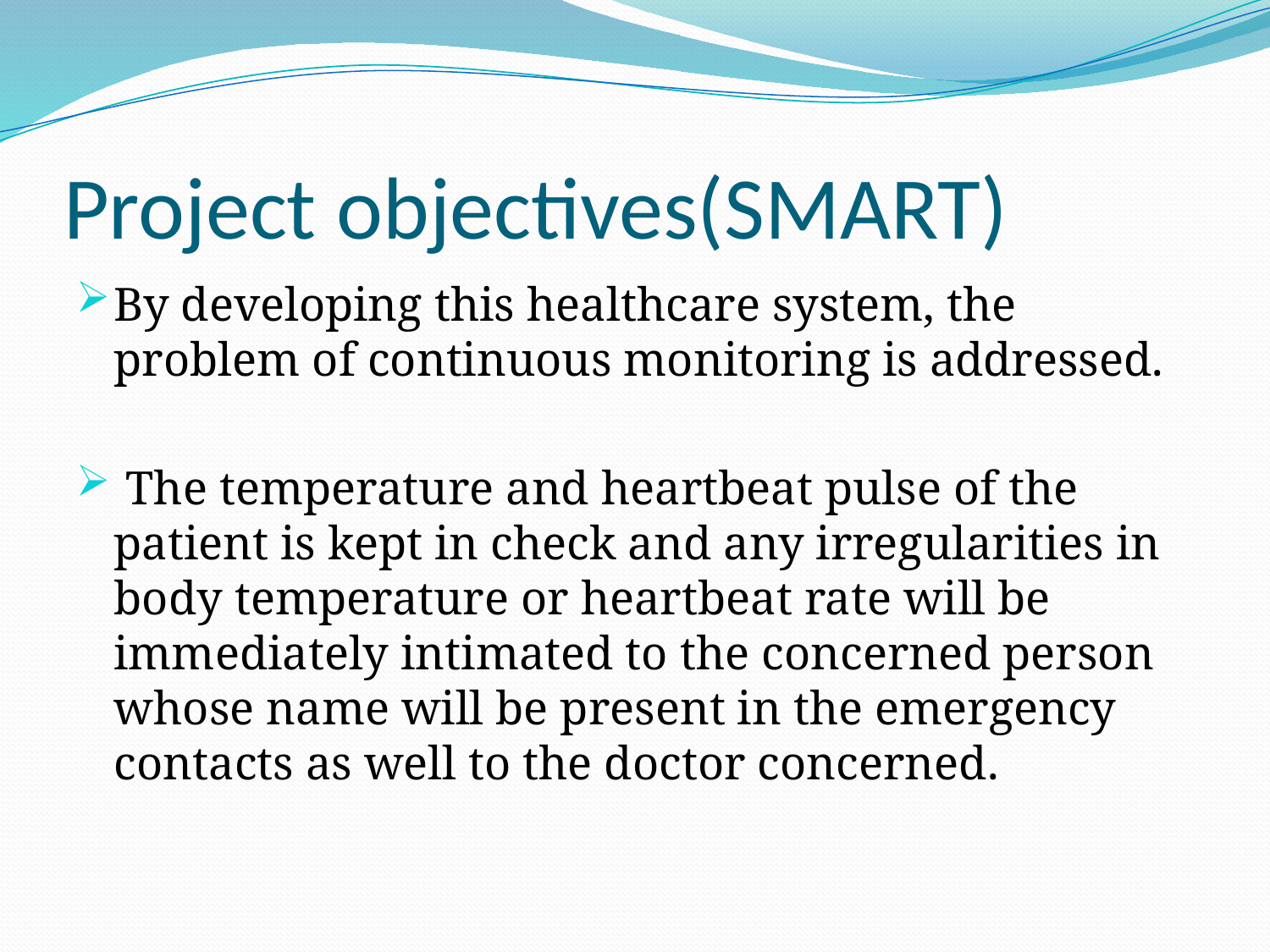

# Project objectives(SMART)
By developing this healthcare system, the problem of continuous monitoring is addressed.

 The temperature and heartbeat pulse of the patient is kept in check and any irregularities in body temperature or heartbeat rate will be immediately intimated to the concerned person whose name will be present in the emergency contacts as well to the doctor concerned.